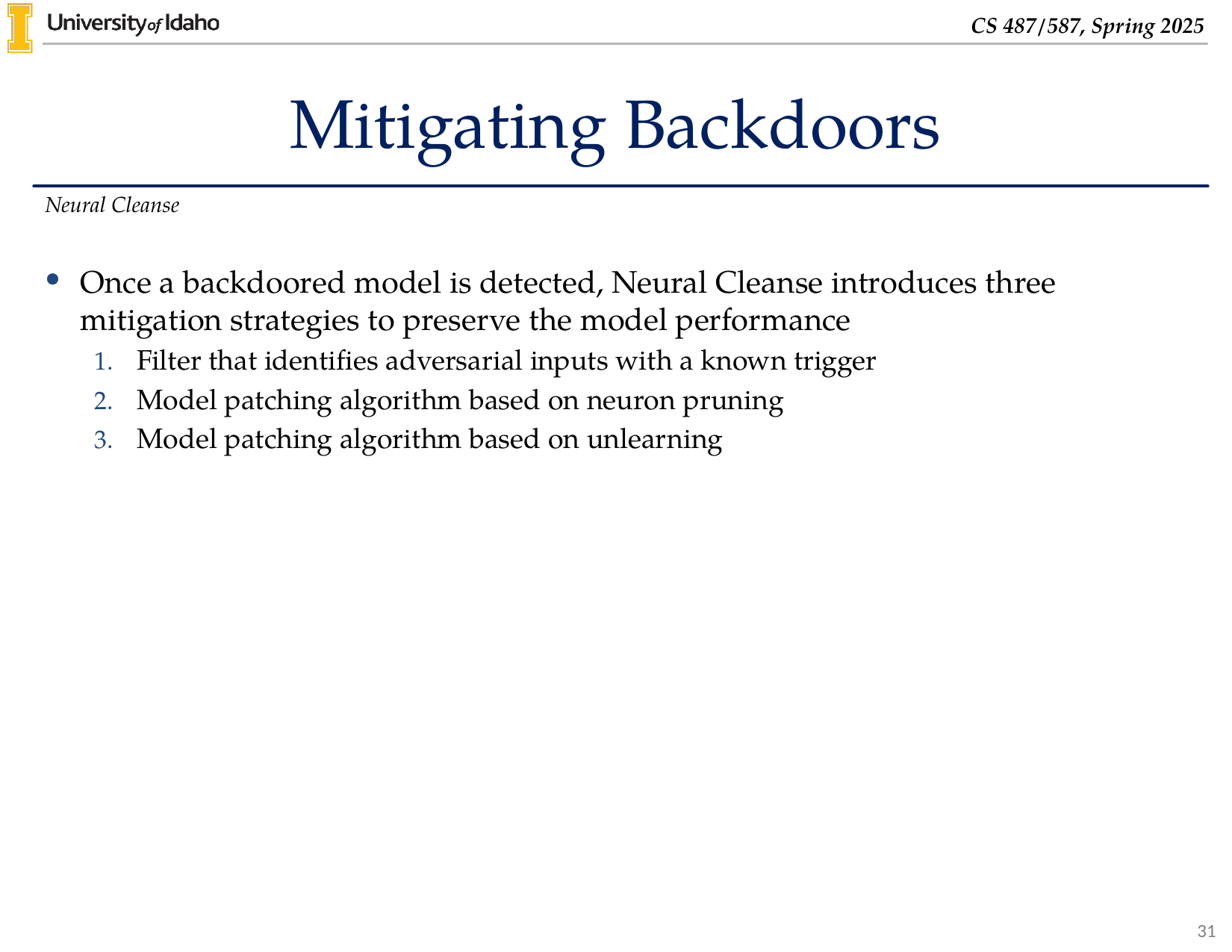

# Mitigating Backdoors
Neural Cleanse

Once a backdoored model is detected, Neural Cleanse introduces three mitigation strategies to preserve the model performance
Filter that identifies adversarial inputs with a known trigger
Model patching algorithm based on neuron pruning
Model patching algorithm based on unlearning